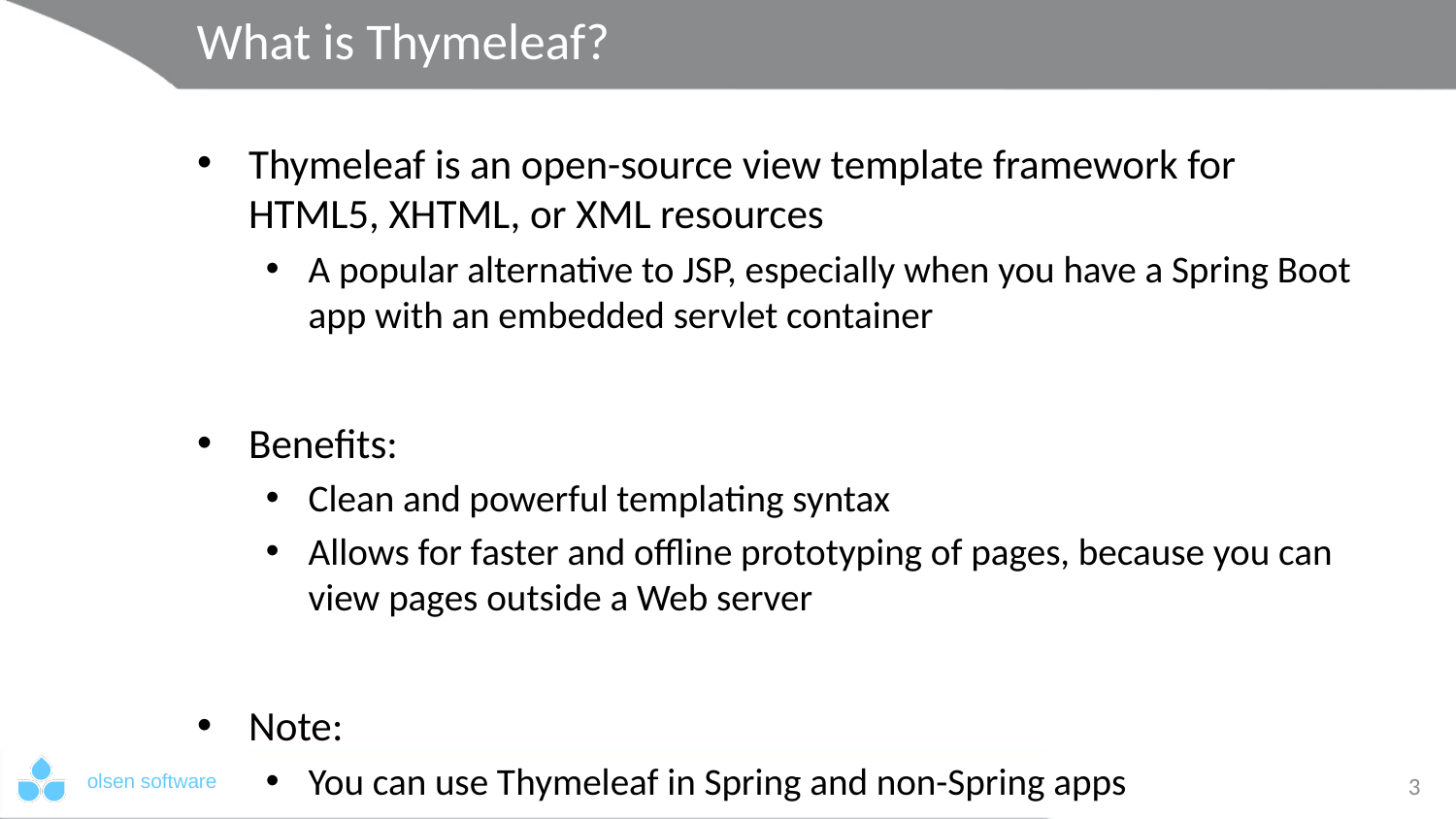

# What is Thymeleaf?
Thymeleaf is an open-source view template framework for HTML5, XHTML, or XML resources
A popular alternative to JSP, especially when you have a Spring Boot app with an embedded servlet container

Benefits:
Clean and powerful templating syntax
Allows for faster and offline prototyping of pages, because you can view pages outside a Web server

Note:
You can use Thymeleaf in Spring and non-Spring apps
3